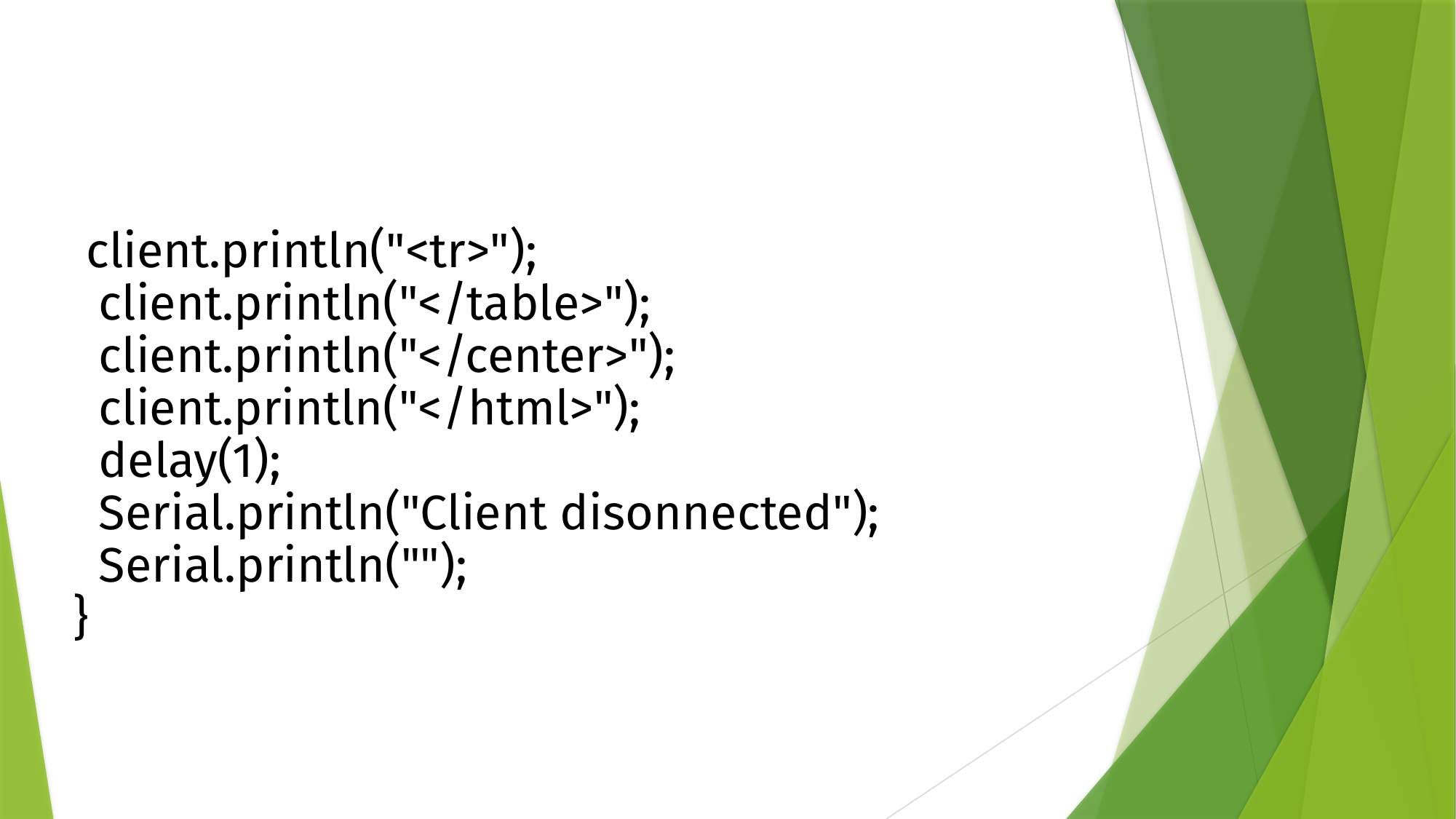

client.println("<tr>");
  client.println("</table>");
  client.println("</center>");
  client.println("</html>");
  delay(1);
  Serial.println("Client disonnected");
  Serial.println("");
}